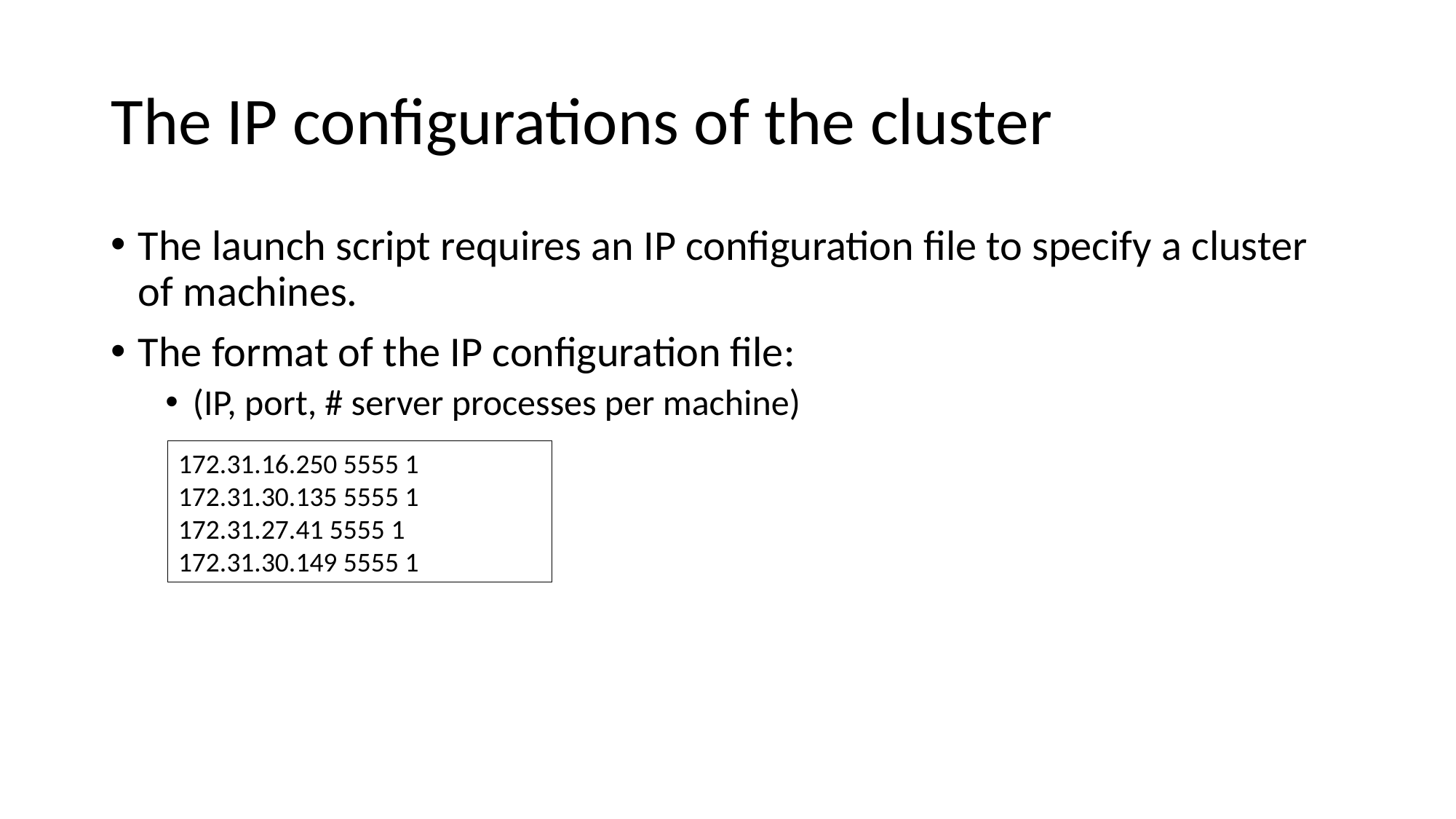

# The IP configurations of the cluster
The launch script requires an IP configuration file to specify a cluster of machines.
The format of the IP configuration file:
(IP, port, # server processes per machine)
172.31.16.250 5555 1
172.31.30.135 5555 1
172.31.27.41 5555 1
172.31.30.149 5555 1